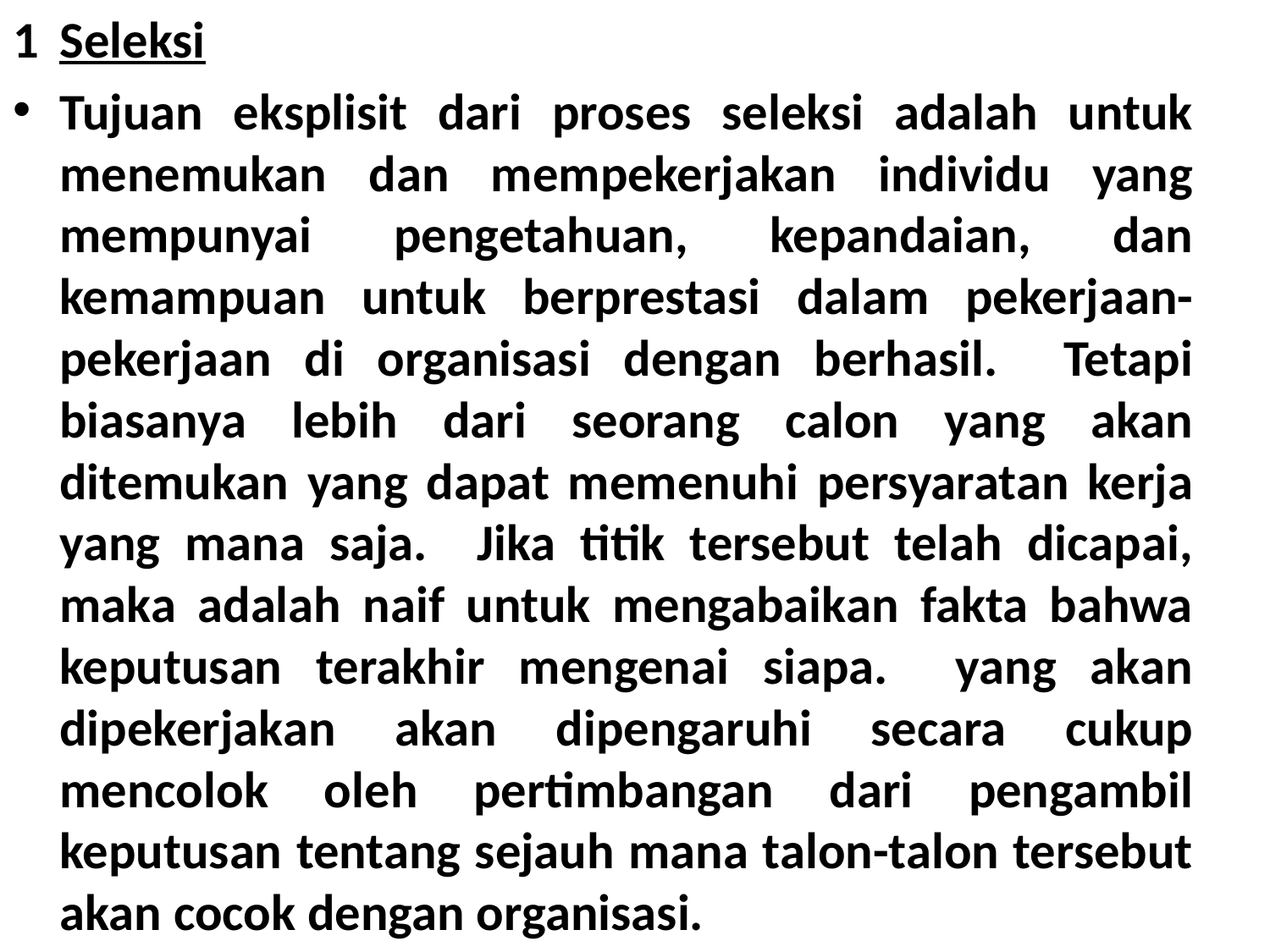

1	Seleksi
Tujuan eksplisit dari proses seleksi adalah untuk menemu­kan dan mempekerjakan individu yang mempunyai pengetahuan, kepandaian, dan kemampuan untuk berprestasi dalam pekerjaan-peker­jaan di organisasi dengan berhasil.  Tetapi biasanya lebih dari seorang calon yang akan ditemukan yang dapat memenuhi persyaratan kerja yang mana saja.  Jika titik tersebut telah dicapai, maka adalah naif untuk mengabaikan fakta bahwa keputusan terakhir mengenai siapa.  yang akan dipekerjakan akan dipengaruhi secara cukup mencolok oleh pertimbangan dari pengambil keputusan tentang sejauh mana talon-talon tersebut akan cocok dengan organisasi.